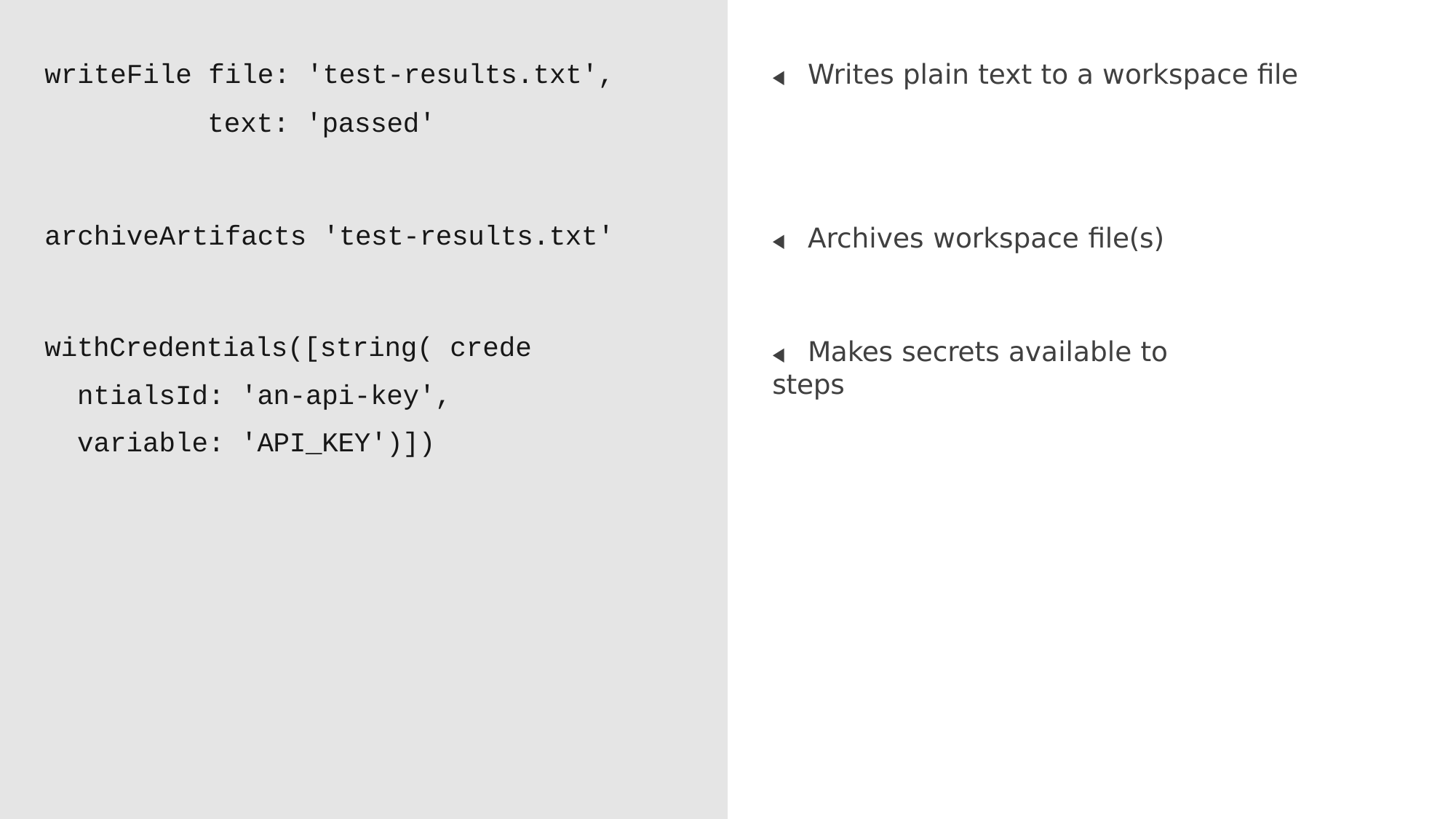

# writeFile file: 'test-results.txt', text: 'passed'
◀	Writes plain text to a workspace file
archiveArtifacts 'test-results.txt'
◀	Archives workspace file(s)
withCredentials([string( credentialsId: 'an-api-key', variable: 'API_KEY')])
◀	Makes secrets available to steps
21